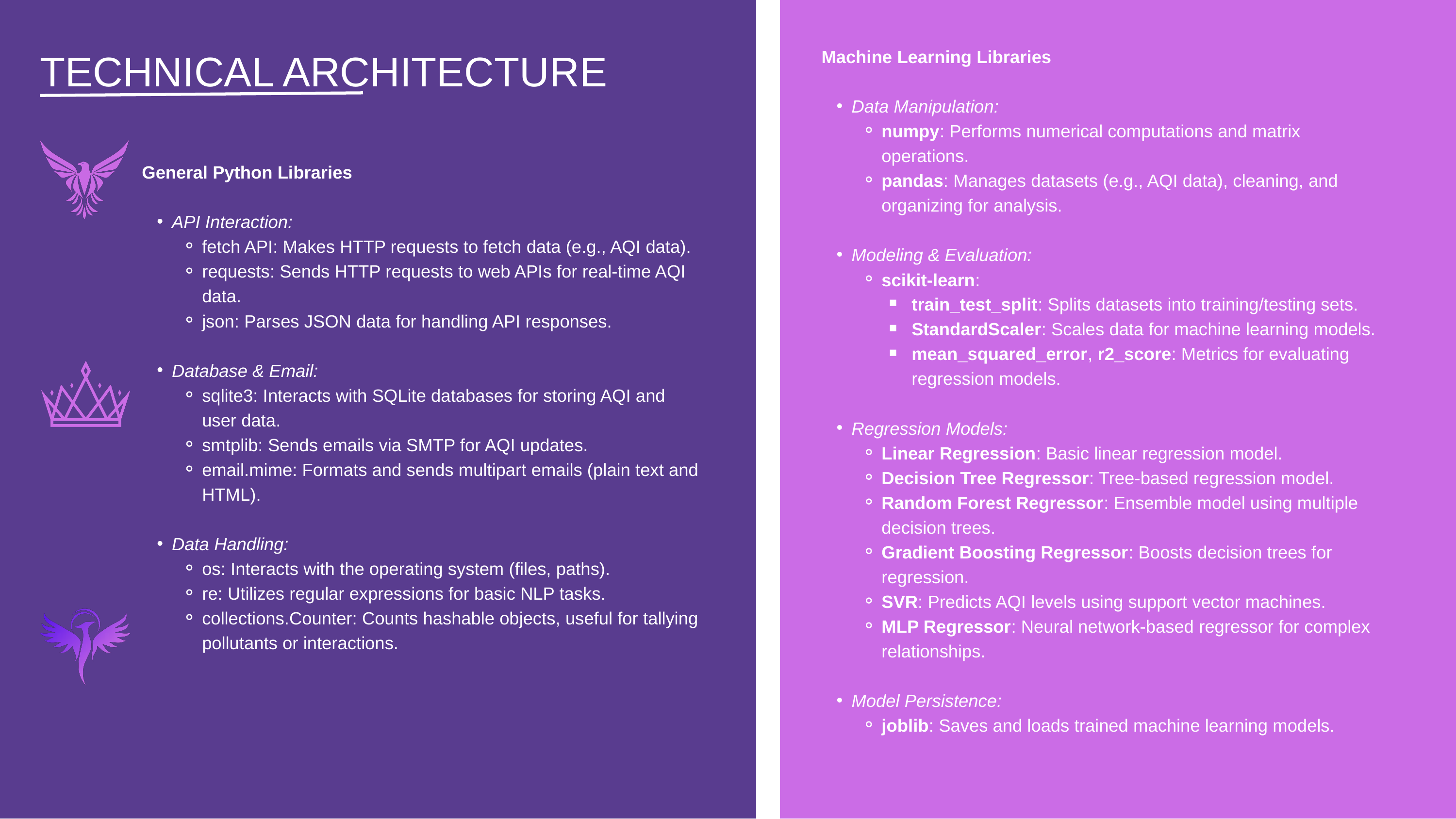

TECHNICAL ARCHITECTURE
Machine Learning Libraries

Data Manipulation:
numpy: Performs numerical computations and matrix operations.
pandas: Manages datasets (e.g., AQI data), cleaning, and organizing for analysis.

Modeling & Evaluation:
scikit-learn:
train_test_split: Splits datasets into training/testing sets.
StandardScaler: Scales data for machine learning models.
mean_squared_error, r2_score: Metrics for evaluating regression models.

Regression Models:
Linear Regression: Basic linear regression model.
Decision Tree Regressor: Tree-based regression model.
Random Forest Regressor: Ensemble model using multiple decision trees.
Gradient Boosting Regressor: Boosts decision trees for regression.
SVR: Predicts AQI levels using support vector machines.
MLP Regressor: Neural network-based regressor for complex relationships.

Model Persistence:
joblib: Saves and loads trained machine learning models.

General Python Libraries

API Interaction:
fetch API: Makes HTTP requests to fetch data (e.g., AQI data).
requests: Sends HTTP requests to web APIs for real-time AQI data.
json: Parses JSON data for handling API responses.

Database & Email:
sqlite3: Interacts with SQLite databases for storing AQI and user data.
smtplib: Sends emails via SMTP for AQI updates.
email.mime: Formats and sends multipart emails (plain text and HTML).

Data Handling:
os: Interacts with the operating system (files, paths).
re: Utilizes regular expressions for basic NLP tasks.
collections.Counter: Counts hashable objects, useful for tallying pollutants or interactions.